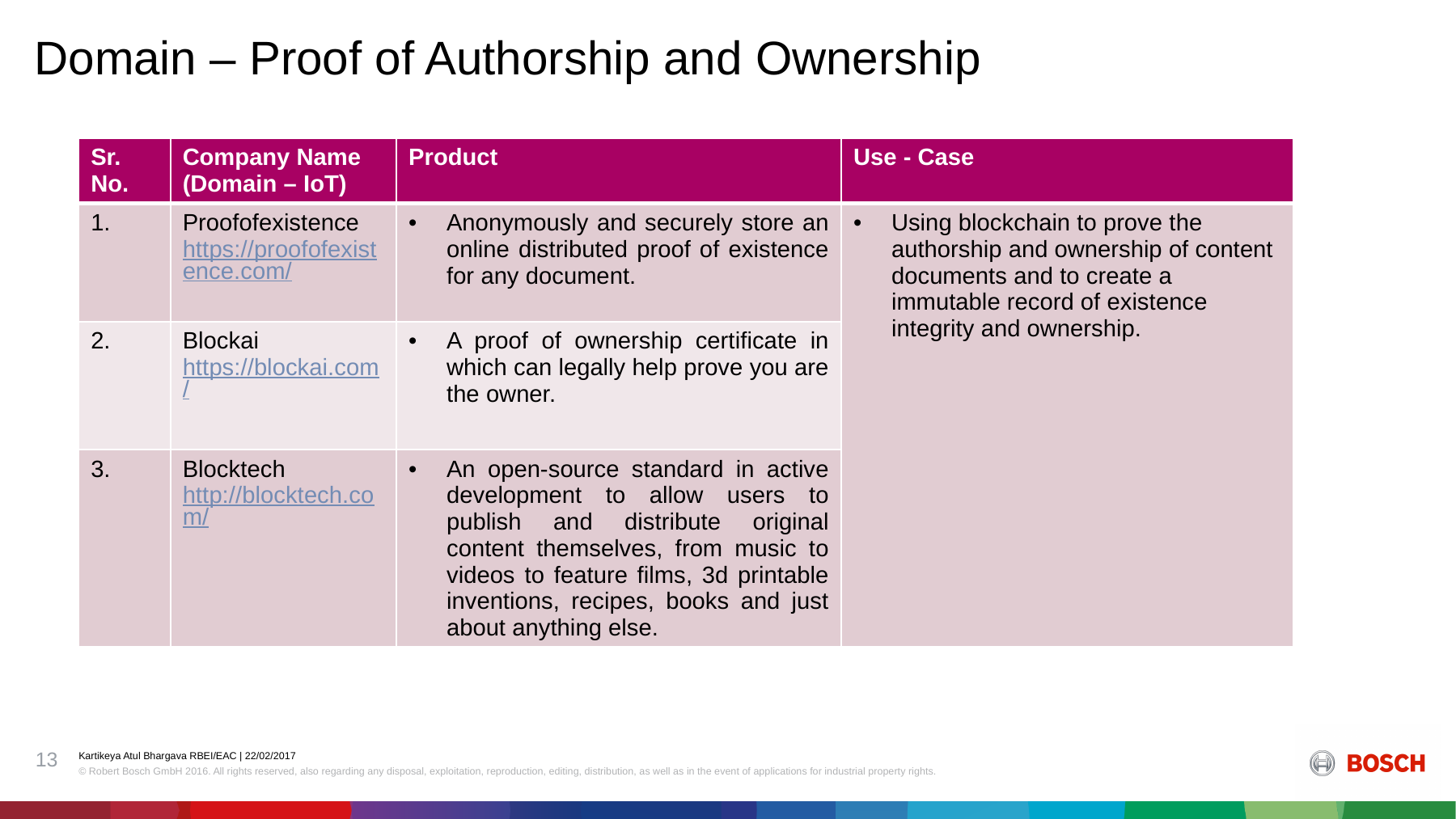

# Domain – Proof of Authorship and Ownership

| Sr. No. | Company Name (Domain – IoT) | Product | Use - Case |
| --- | --- | --- | --- |
| 1. | Proofofexistence https://proofofexistence.com/ | Anonymously and securely store an online distributed proof of existence for any document. | Using blockchain to prove the authorship and ownership of content documents and to create a immutable record of existence integrity and ownership. |
| 2. | Blockai https://blockai.com/ | A proof of ownership certificate in which can legally help prove you are the owner. |  |
| 3. | Blocktech http://blocktech.com/ | An open-source standard in active development to allow users to publish and distribute original content themselves, from music to videos to feature films, 3d printable inventions, recipes, books and just about anything else. |  |

13
Kartikeya Atul Bhargava RBEI/EAC | 22/02/2017
© Robert Bosch GmbH 2016. All rights reserved, also regarding any disposal, exploitation, reproduction, editing, distribution, as well as in the event of applications for industrial property rights.